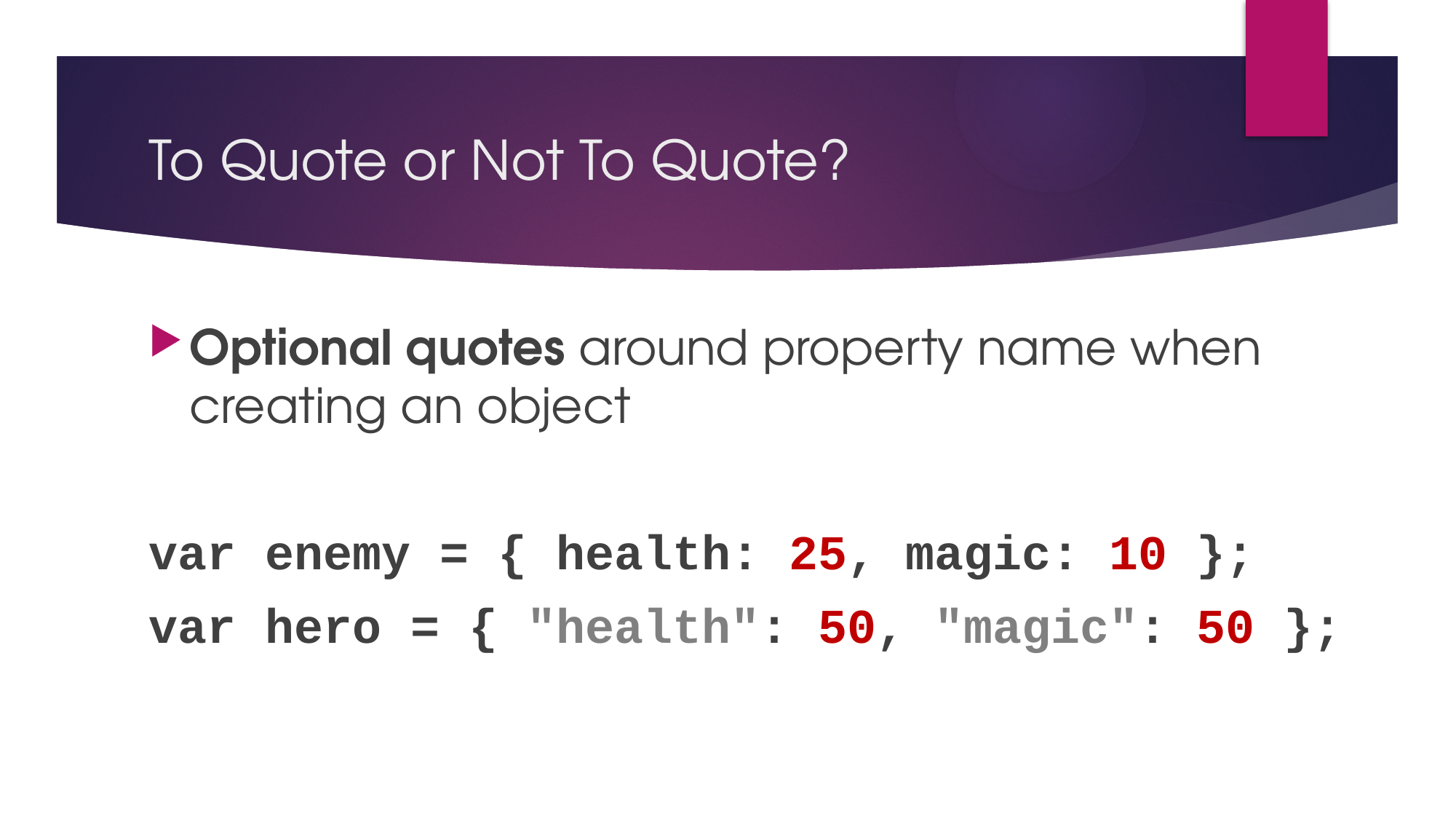

# To Quote or Not To Quote?
Optional quotes around property name when creating an object

var enemy = { health: 25, magic: 10 };
var hero = { "health": 50, "magic": 50 };